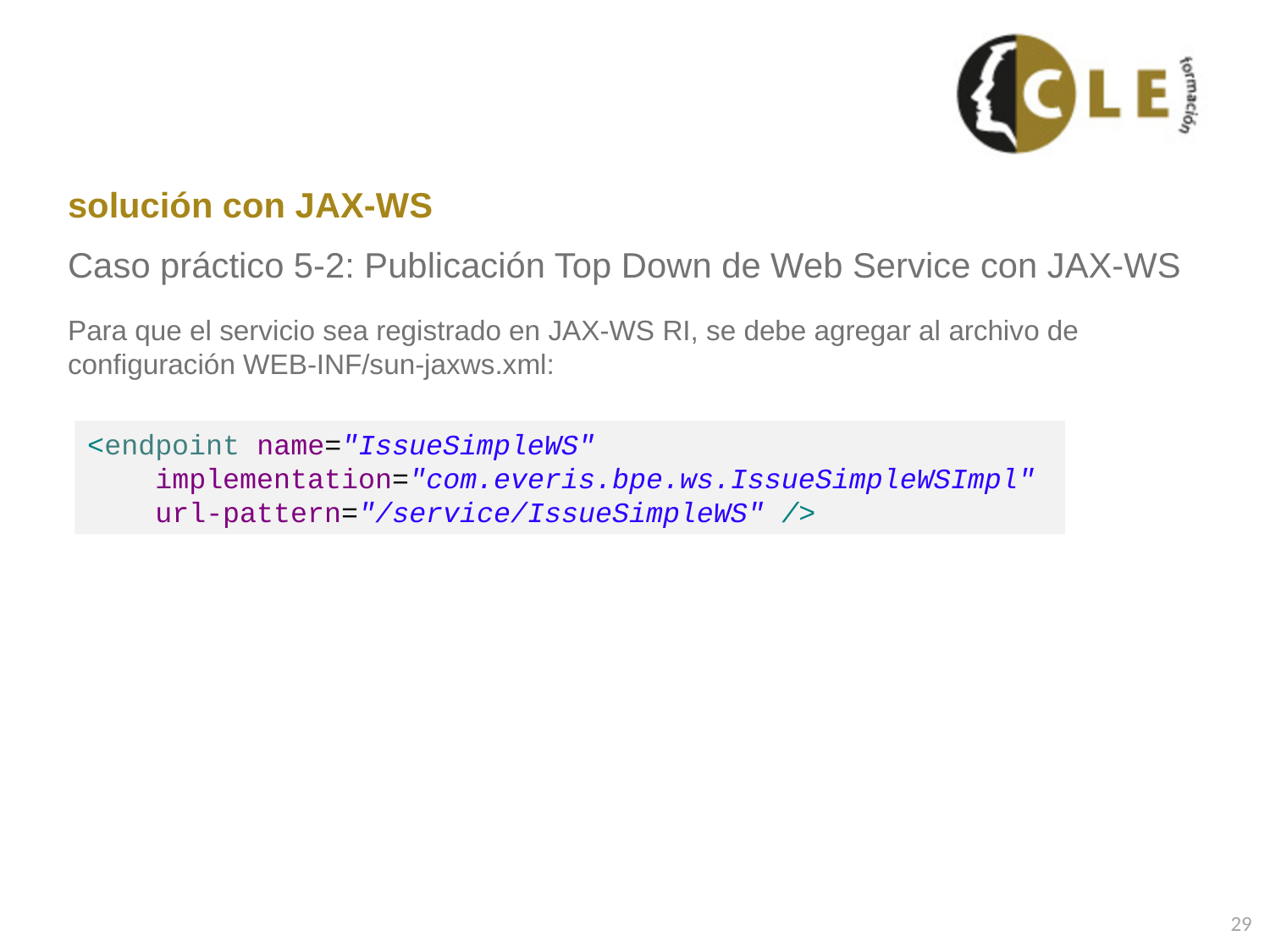

# solución con JAX-WS
Caso práctico 5-2: Publicación Top Down de Web Service con JAX-WS
Para que el servicio sea registrado en JAX-WS RI, se debe agregar al archivo de configuración WEB-INF/sun-jaxws.xml:
<endpoint name="IssueSimpleWS"
    implementation="com.everis.bpe.ws.IssueSimpleWSImpl"
    url-pattern="/service/IssueSimpleWS" />
29